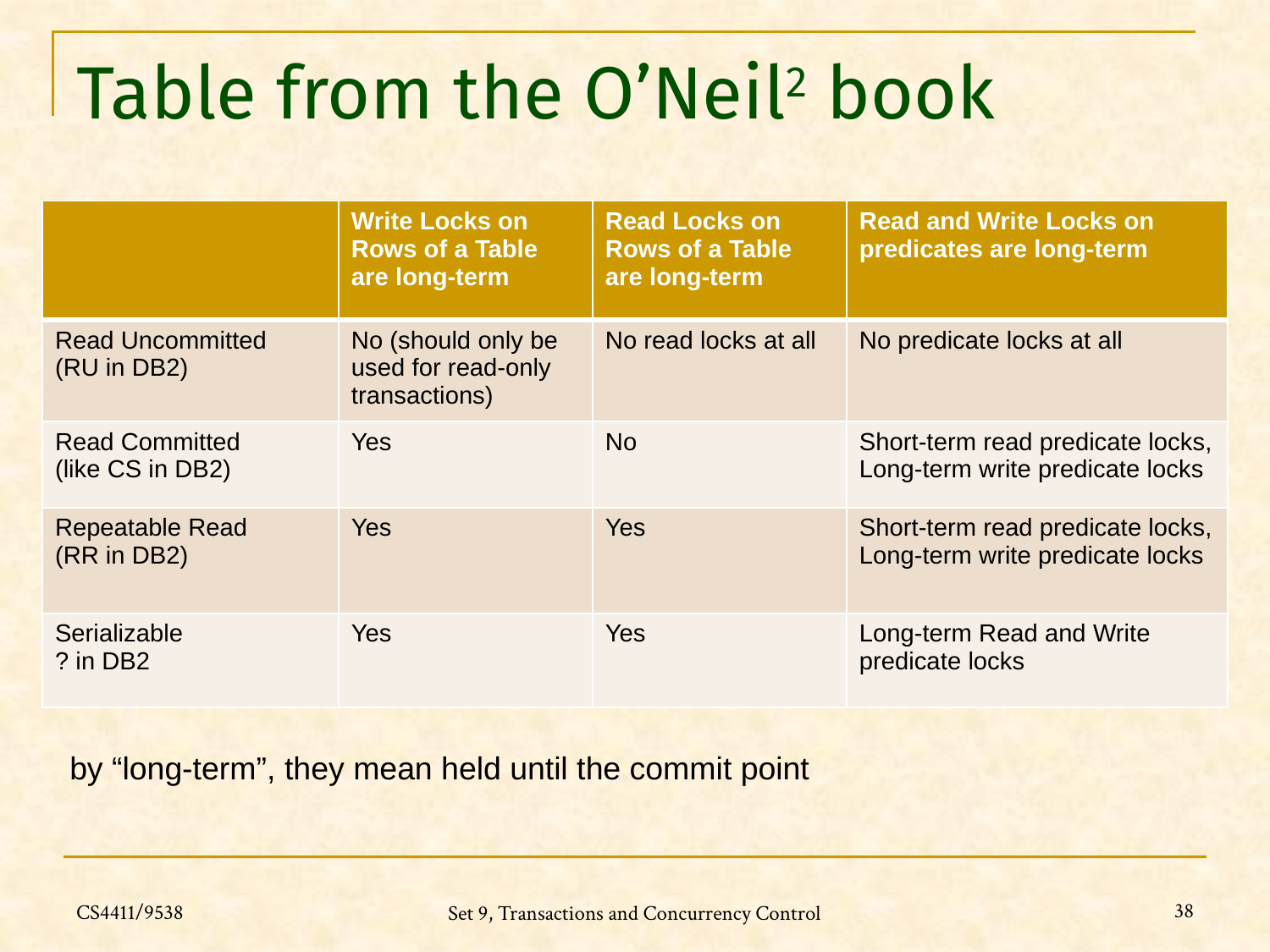

# Table from the O’Neil2 book
|  | Write Locks on Rows of a Table are long-term | Read Locks on Rows of a Table are long-term | Read and Write Locks on predicates are long-term |
| --- | --- | --- | --- |
| Read Uncommitted (RU in DB2) | No (should only be used for read-only transactions) | No read locks at all | No predicate locks at all |
| Read Committed (like CS in DB2) | Yes | No | Short-term read predicate locks, Long-term write predicate locks |
| Repeatable Read (RR in DB2) | Yes | Yes | Short-term read predicate locks, Long-term write predicate locks |
| Serializable ? in DB2 | Yes | Yes | Long-term Read and Write predicate locks |
by “long-term”, they mean held until the commit point
CS4411/9538
38
Set 9, Transactions and Concurrency Control